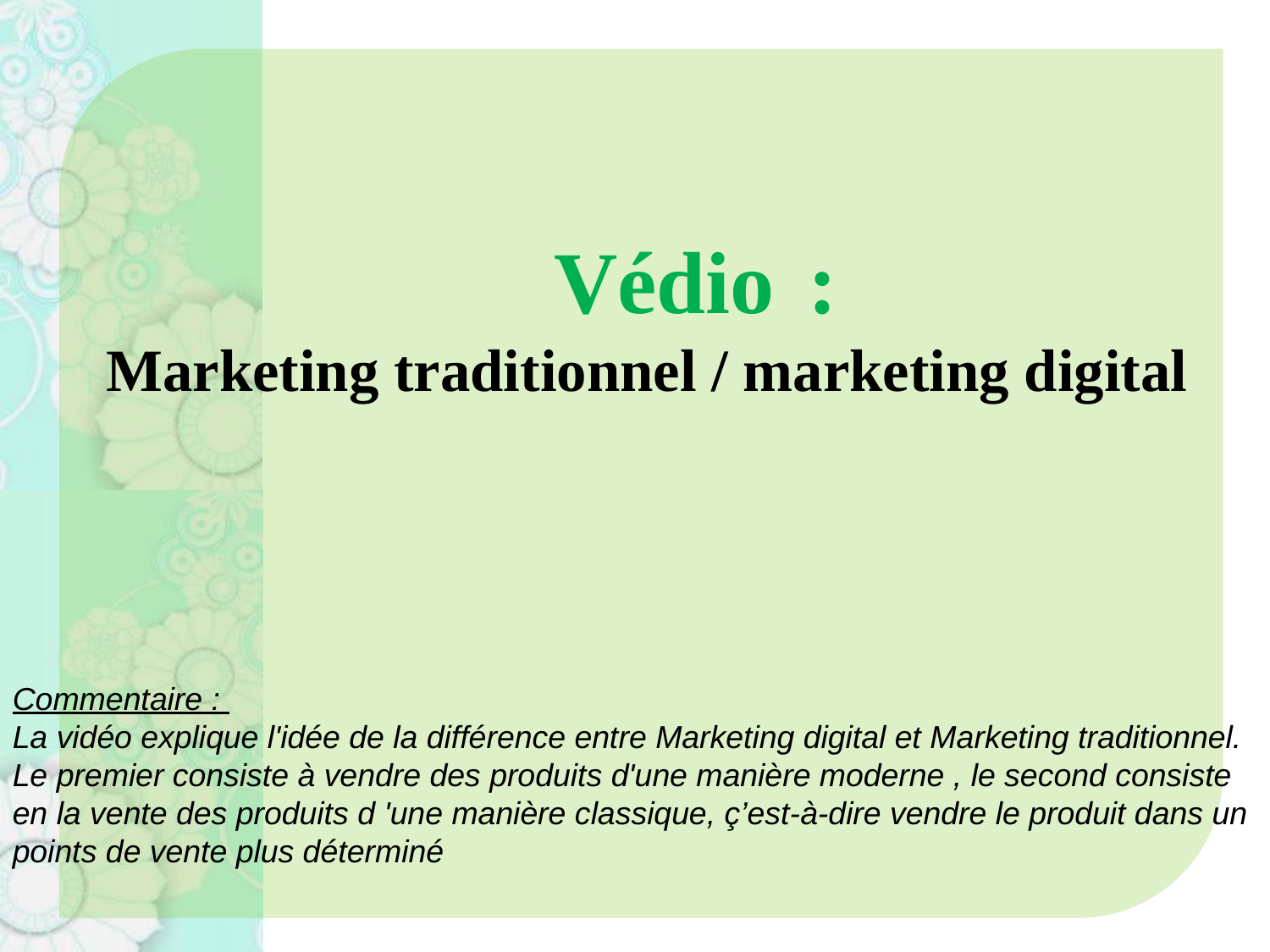

# Védio	: Marketing traditionnel / marketing digital
Commentaire :
La vidéo explique l'idée de la différence entre Marketing digital et Marketing traditionnel.
Le premier consiste à vendre des produits d'une manière moderne , le second consiste
en la vente des produits d 'une manière classique, ç’est-à-dire vendre le produit dans un points de vente plus déterminé